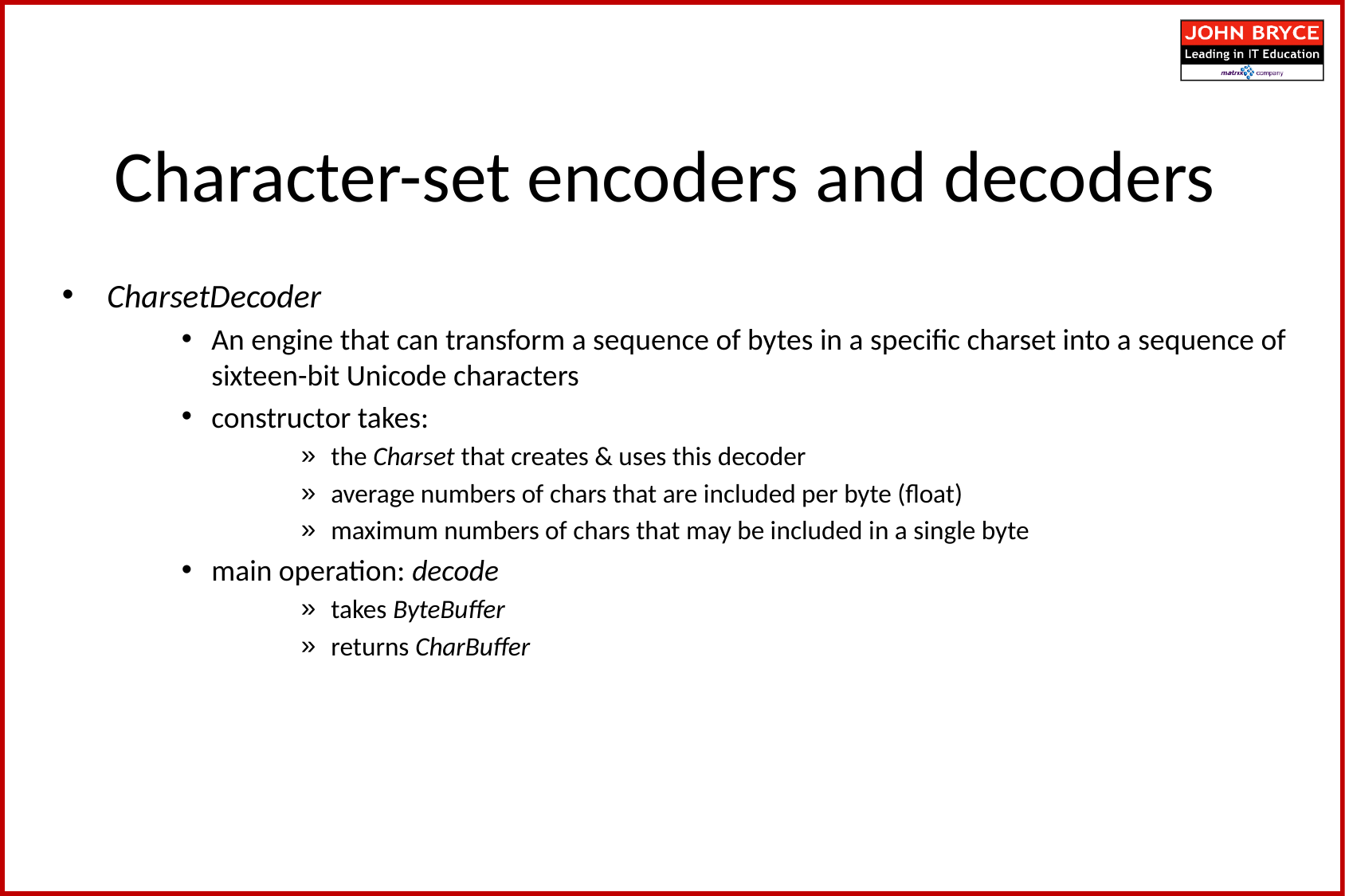

Character-set encoders and decoders

CharsetDecoder
An engine that can transform a sequence of bytes in a specific charset into a sequence of sixteen-bit Unicode characters
constructor takes:
the Charset that creates & uses this decoder
average numbers of chars that are included per byte (float)
maximum numbers of chars that may be included in a single byte
main operation: decode
takes ByteBuffer
returns CharBuffer